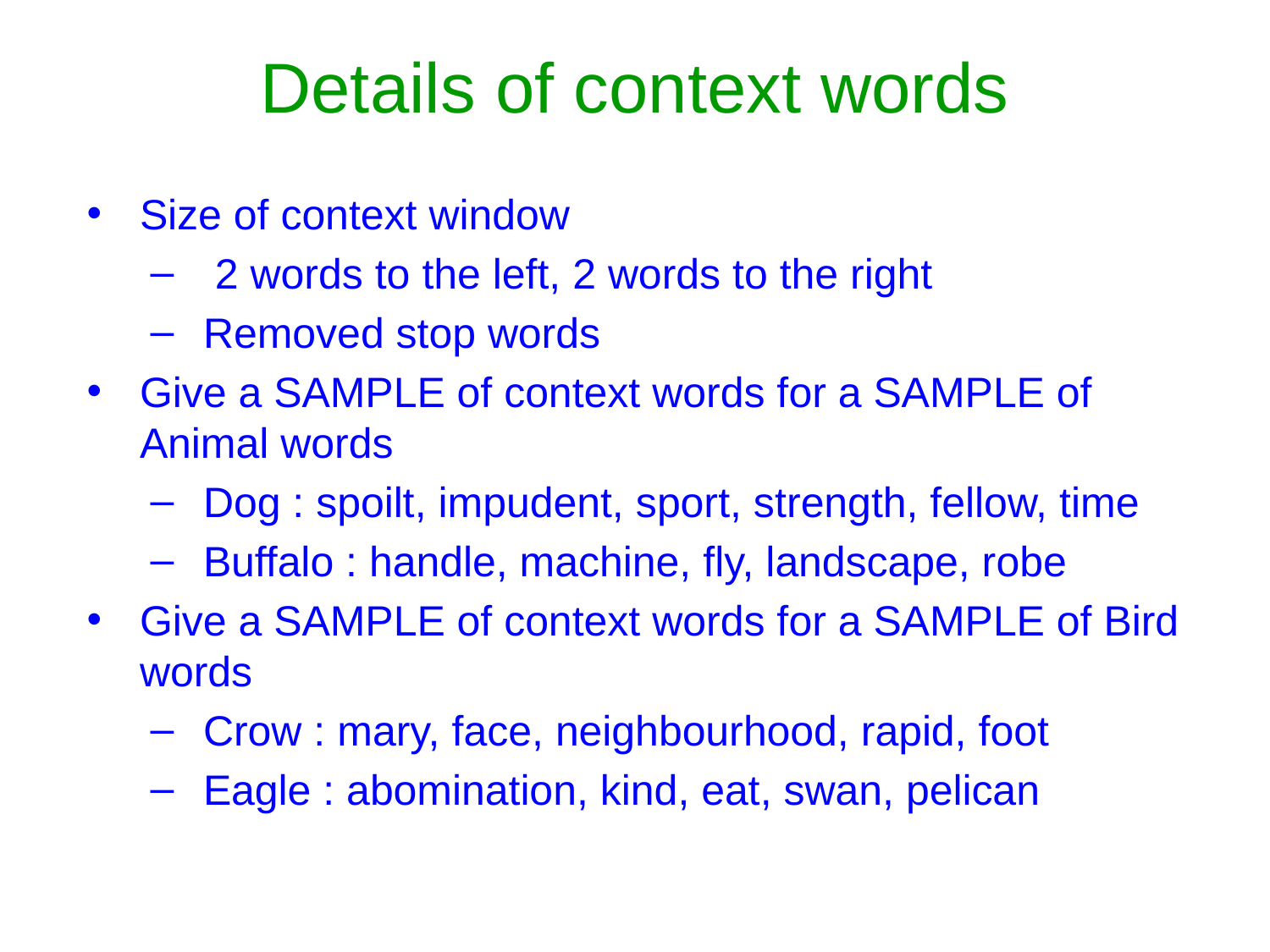

# Details of context words
Size of context window
 2 words to the left, 2 words to the right
Removed stop words
Give a SAMPLE of context words for a SAMPLE of Animal words
Dog : spoilt, impudent, sport, strength, fellow, time
Buffalo : handle, machine, fly, landscape, robe
Give a SAMPLE of context words for a SAMPLE of Bird words
Crow : mary, face, neighbourhood, rapid, foot
Eagle : abomination, kind, eat, swan, pelican